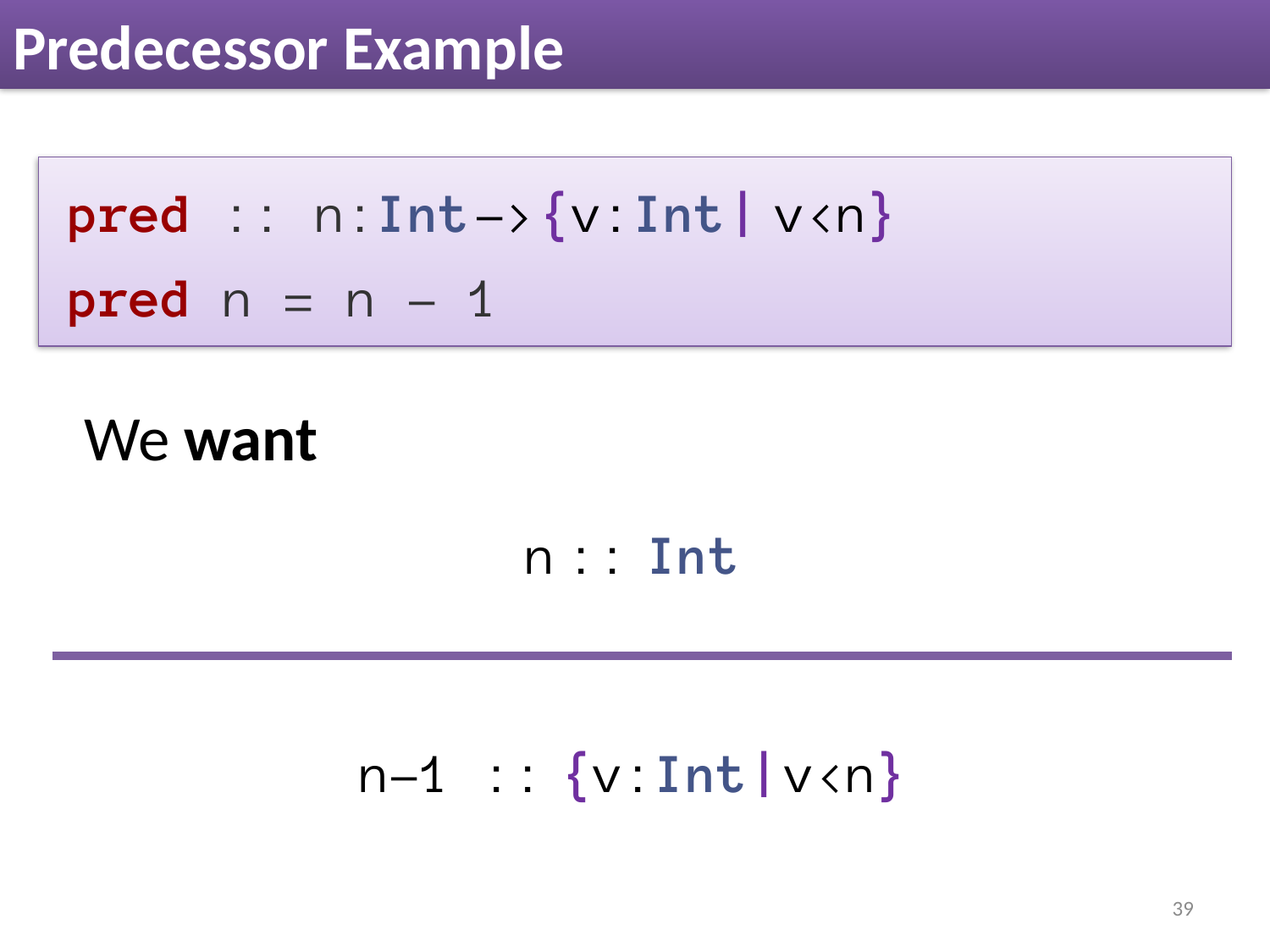

# Predecessor Example
 pred :: n:Int  -> {v:Int | v<n}
 pred n = n - 1
We want
n :: Int
n-1 :: {v:Int | v<n}
39